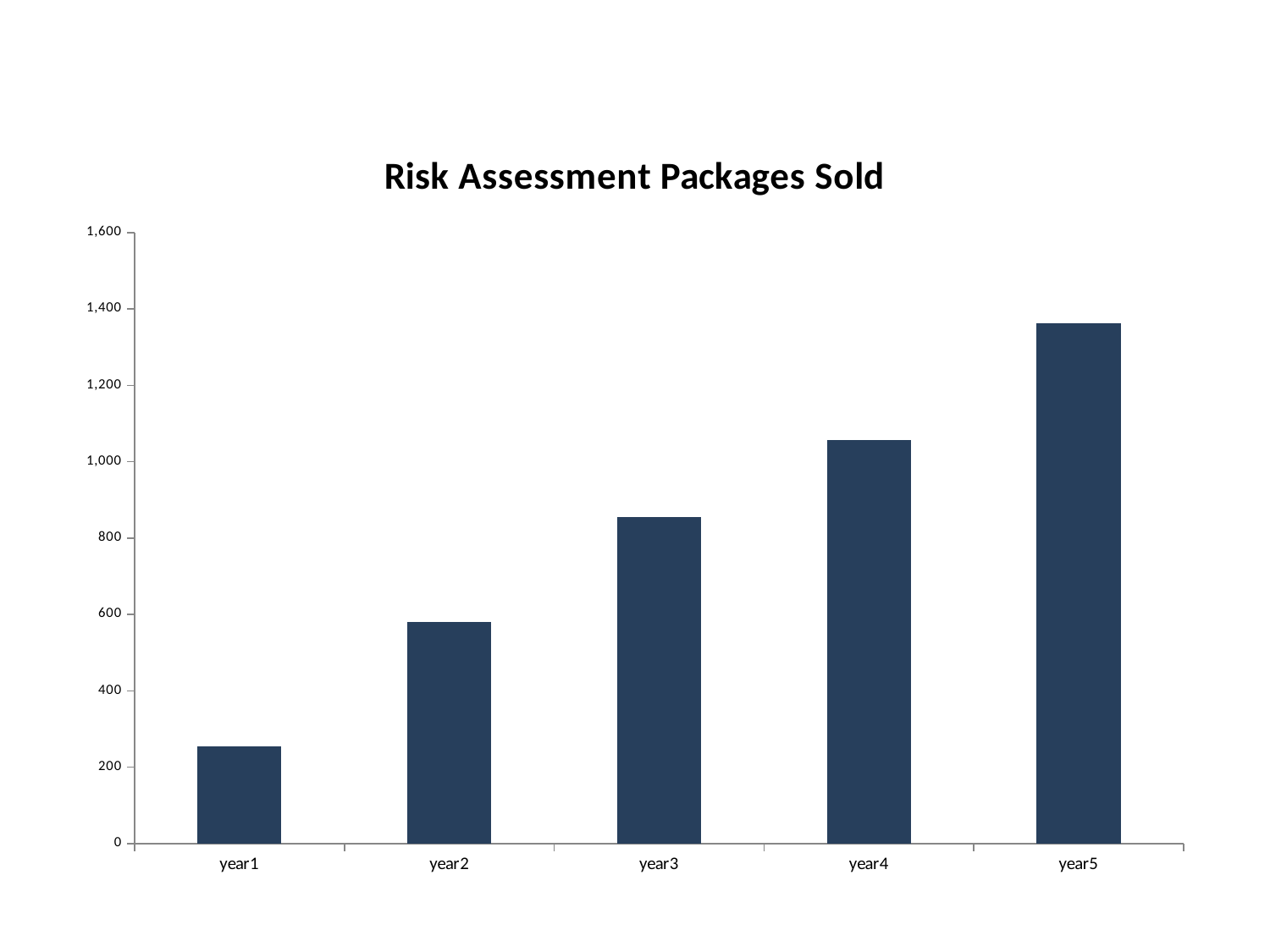

### Chart: Risk Assessment Packages Sold

| Category | Risk packages |
|---|---|
| year1 | 255.0 |
| year2 | 580.0 |
| year3 | 854.0 |
| year4 | 1057.0 |
| year5 | 1362.0 |